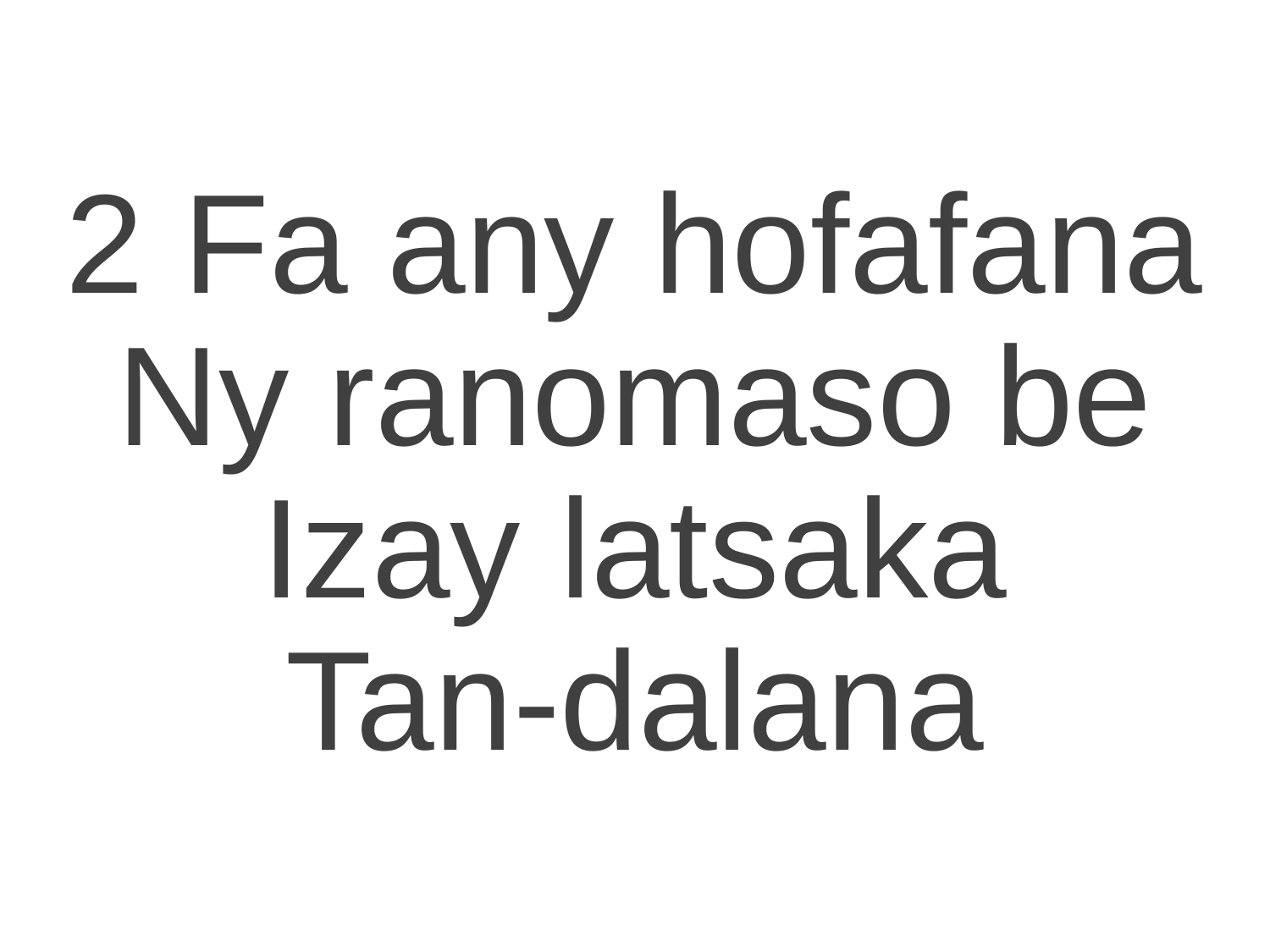

2 Fa any hofafana
Ny ranomaso be
Izay latsaka
Tan-dalana